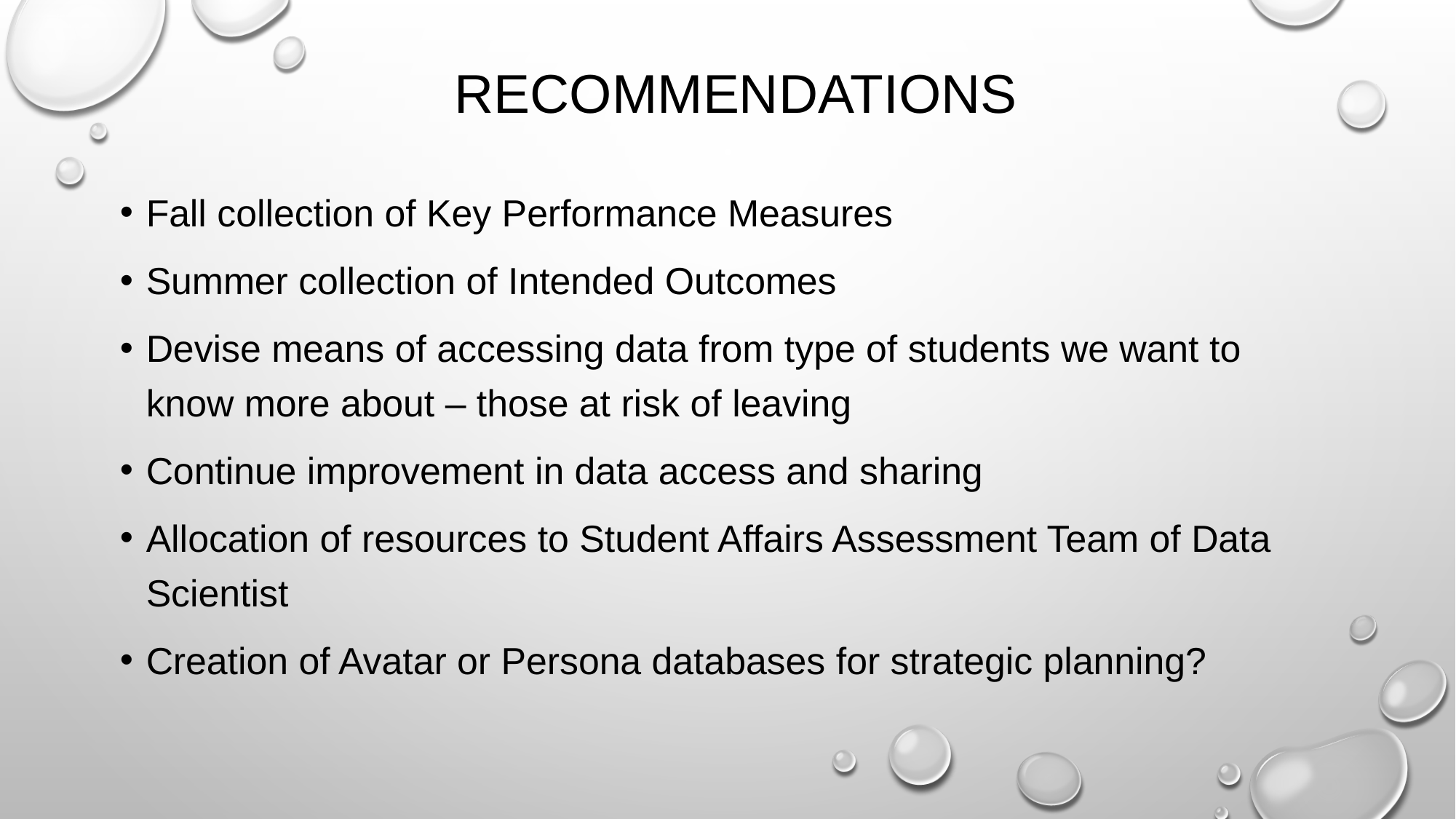

# Recommendations
Fall collection of Key Performance Measures
Summer collection of Intended Outcomes
Devise means of accessing data from type of students we want to know more about – those at risk of leaving
Continue improvement in data access and sharing
Allocation of resources to Student Affairs Assessment Team of Data Scientist
Creation of Avatar or Persona databases for strategic planning?